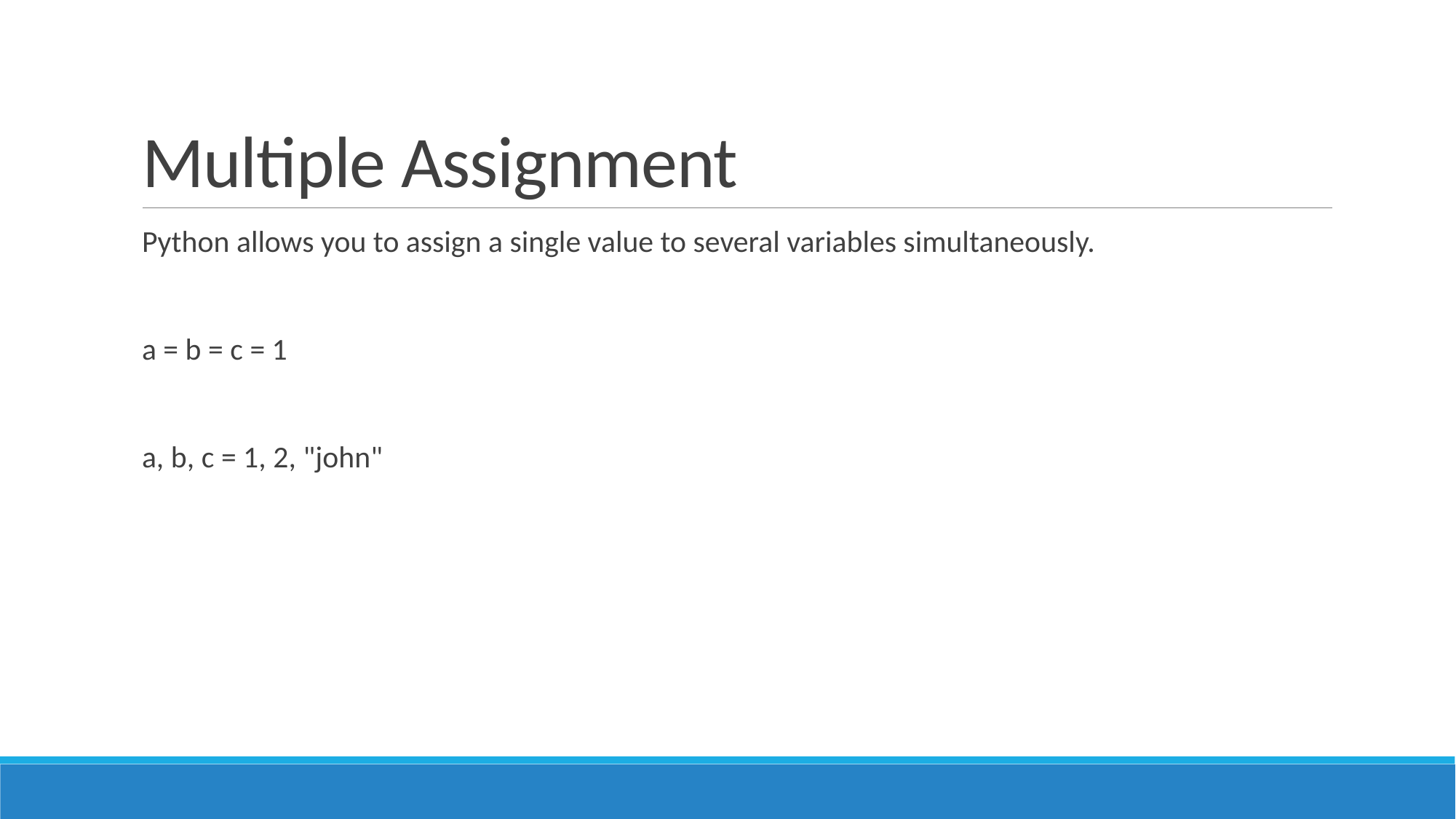

# Multiple Assignment
Python allows you to assign a single value to several variables simultaneously.

a = b = c = 1

a, b, c = 1, 2, "john"